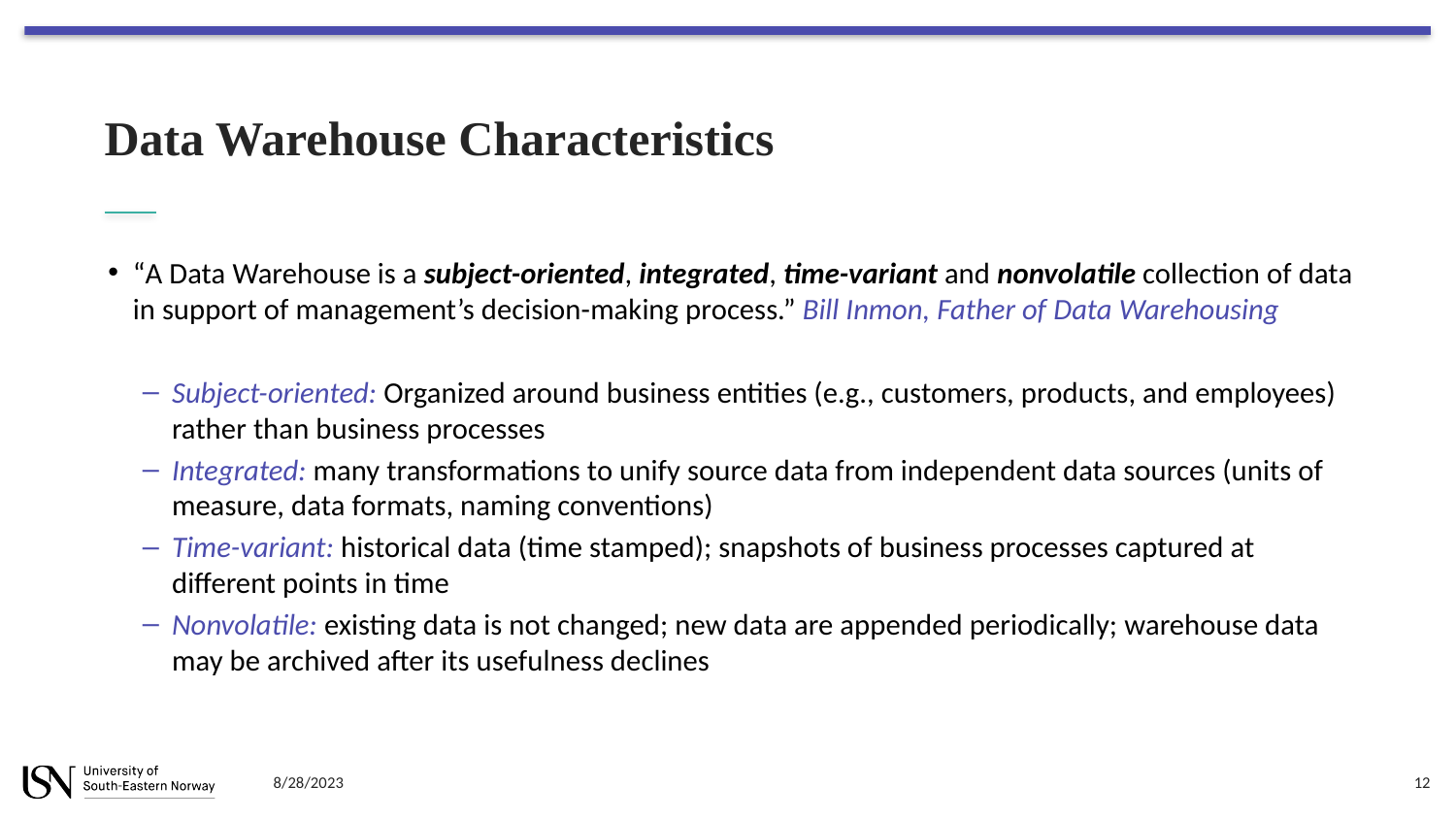

# Data Warehouse Characteristics
“A Data Warehouse is a subject-oriented, integrated, time-variant and nonvolatile collection of data in support of management’s decision-making process.” Bill Inmon, Father of Data Warehousing

Subject-oriented: Organized around business entities (e.g., customers, products, and employees) rather than business processes
Integrated: many transformations to unify source data from independent data sources (units of measure, data formats, naming conventions)
Time-variant: historical data (time stamped); snapshots of business processes captured at different points in time
Nonvolatile: existing data is not changed; new data are appended periodically; warehouse data may be archived after its usefulness declines
8/28/2023
12